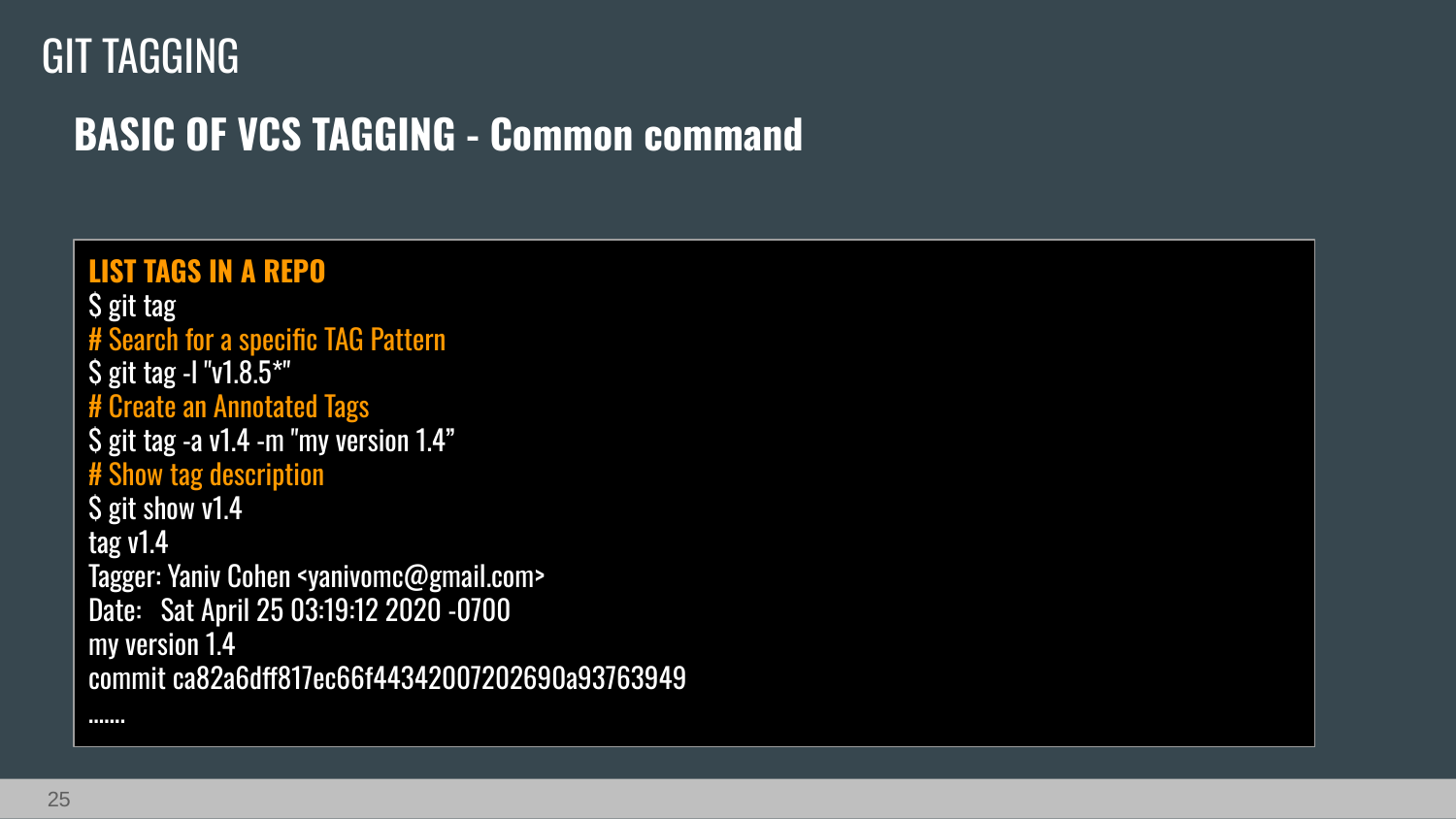

GIT TAGGING
BASIC OF VCS TAGGING - Common command
LIST TAGS IN A REPO
$ git tag
# Search for a specific TAG Pattern
$ git tag -l "v1.8.5*"
# Create an Annotated Tags
$ git tag -a v1.4 -m "my version 1.4”
# Show tag description
$ git show v1.4
tag v1.4
Tagger: Yaniv Cohen <yanivomc@gmail.com>
Date:   Sat April 25 03:19:12 2020 -0700
my version 1.4
commit ca82a6dff817ec66f44342007202690a93763949
…….